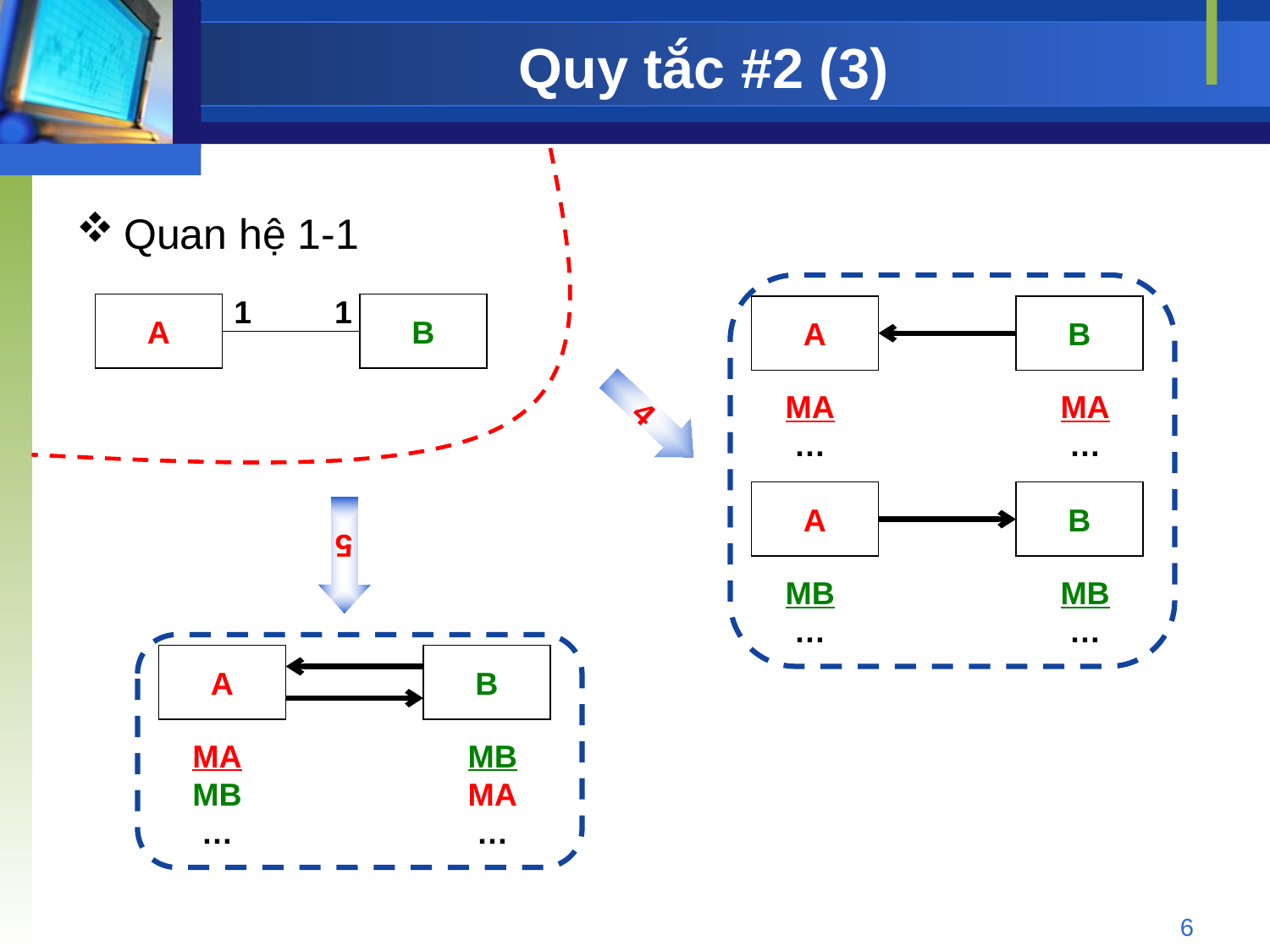

# Quy tắc #2 (3)

Quan hệ 1-1

A
B
MA
…
MA
…
4
A
B
MB
…
MB
…
1
1
A
B
5

A
B
MA
MB
…
MB
MA
…
6